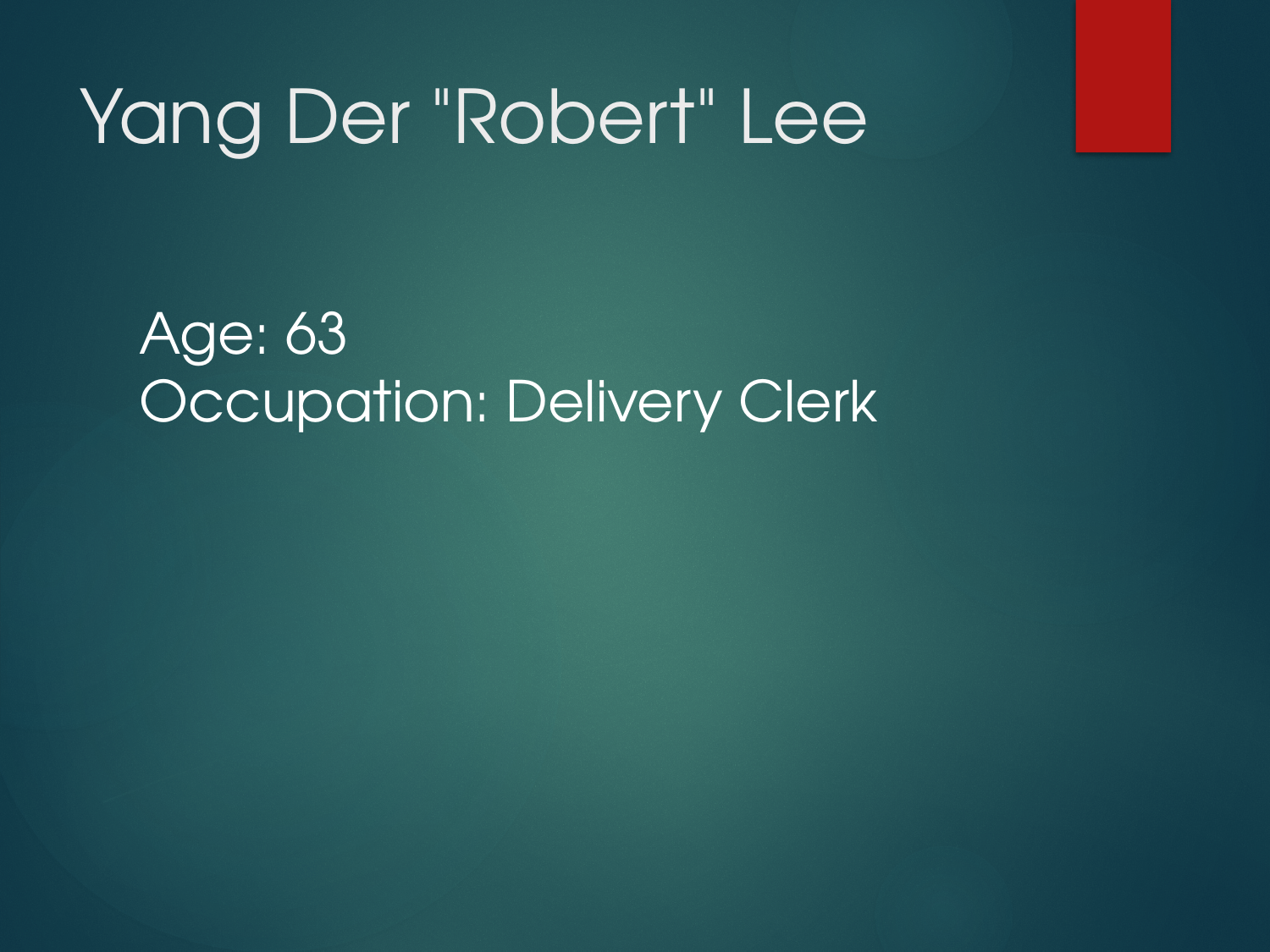

# Yang Der "Robert" Lee

Age: 63
Occupation: Delivery Clerk